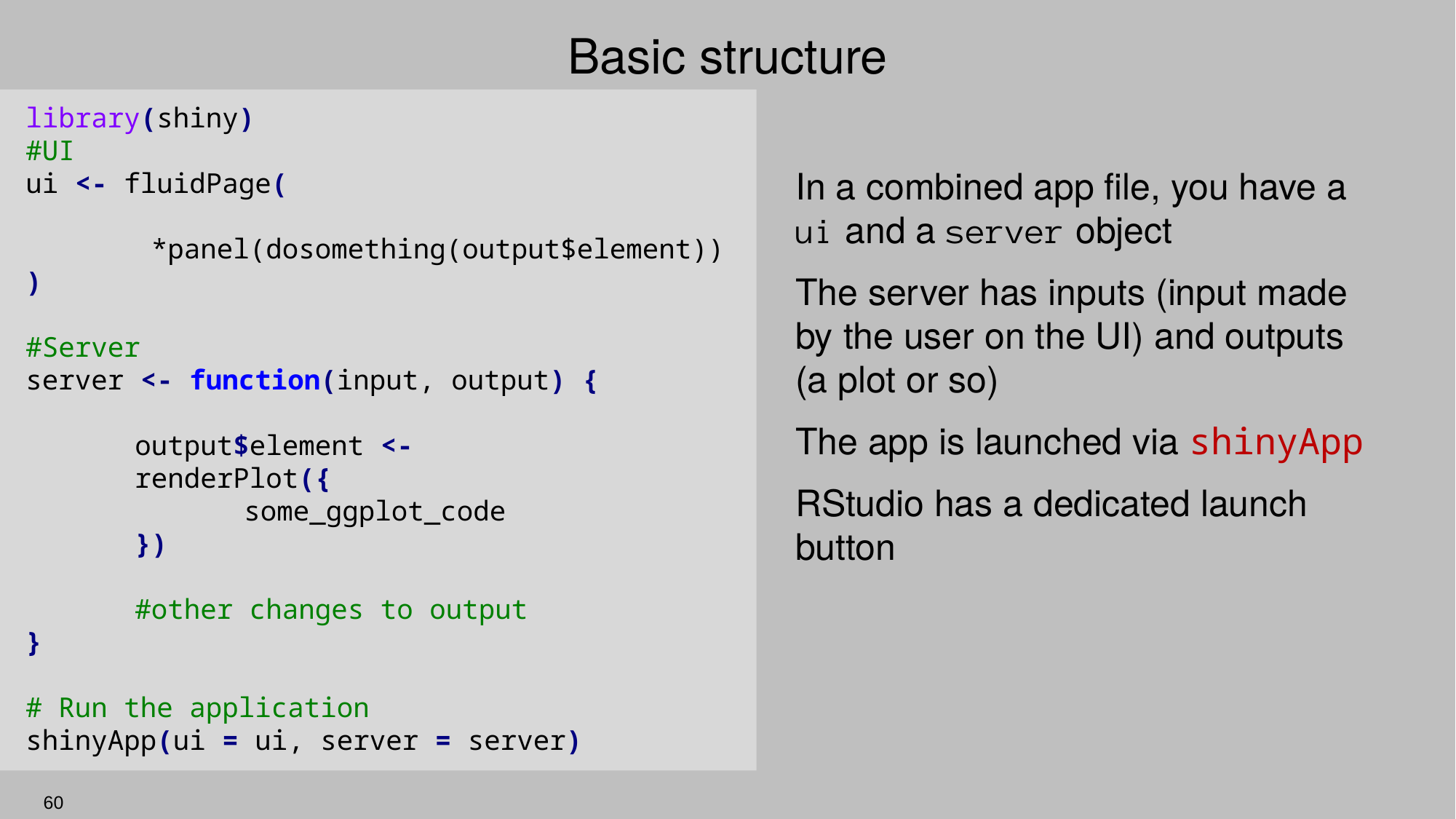

# Basic structure
library(shiny)
#UI
ui <- fluidPage(

	 *panel(dosomething(output$element))
)

#Server
server <- function(input, output) {

	output$element <-
	renderPlot({
		some_ggplot_code
    	})

	#other changes to output
}

# Run the application
shinyApp(ui = ui, server = server)
In a combined app file, you have a ui and a server object
The server has inputs (input made by the user on the UI) and outputs (a plot or so)
The app is launched via shinyApp
RStudio has a dedicated launch button